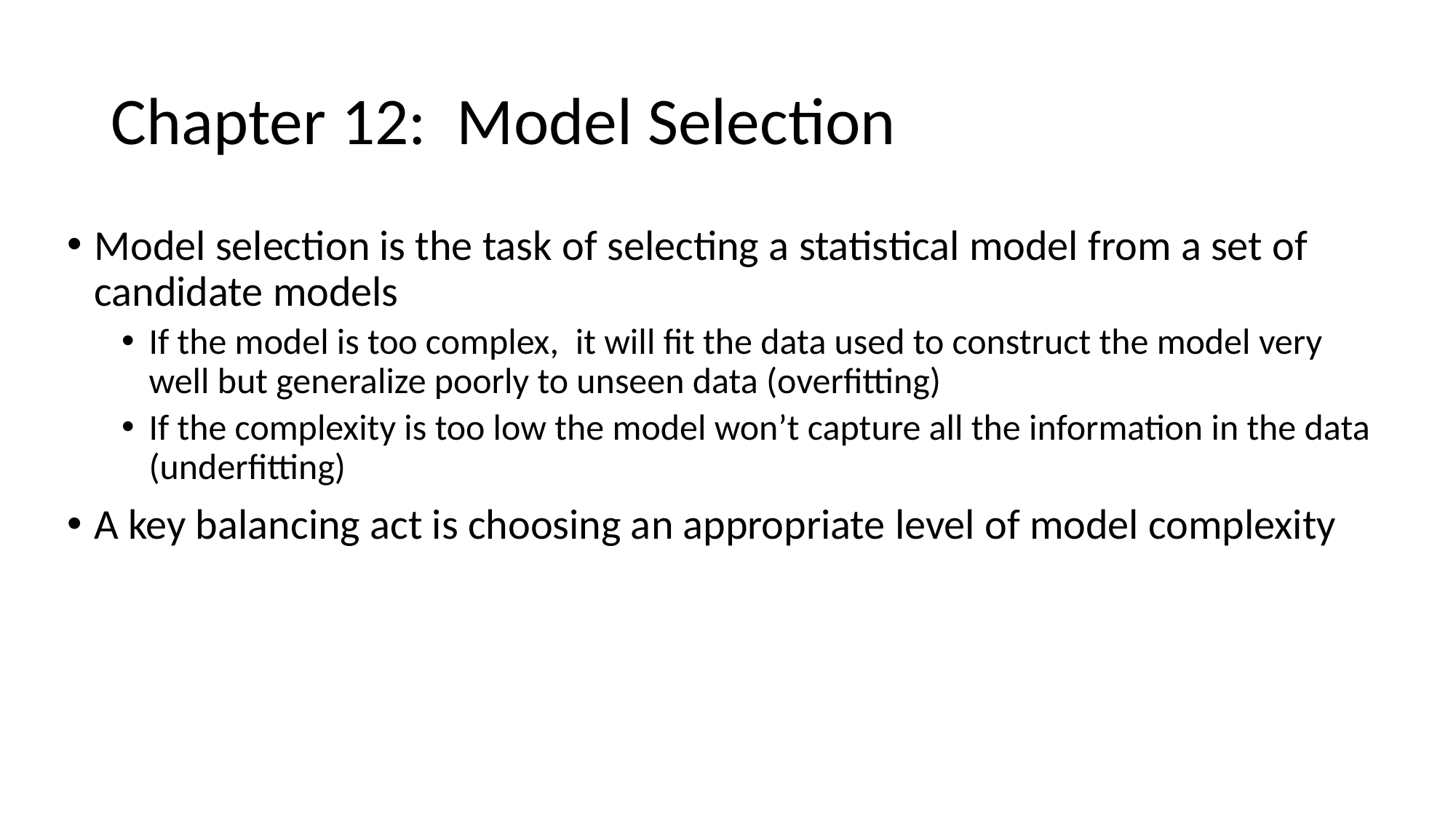

# Chapter 12:  Model Selection
Model selection is the task of selecting a statistical model from a set of candidate models
If the model is too complex,  it will fit the data used to construct the model very well but generalize poorly to unseen data (overfitting)
If the complexity is too low the model won’t capture all the information in the data (underfitting)
A key balancing act is choosing an appropriate level of model complexity